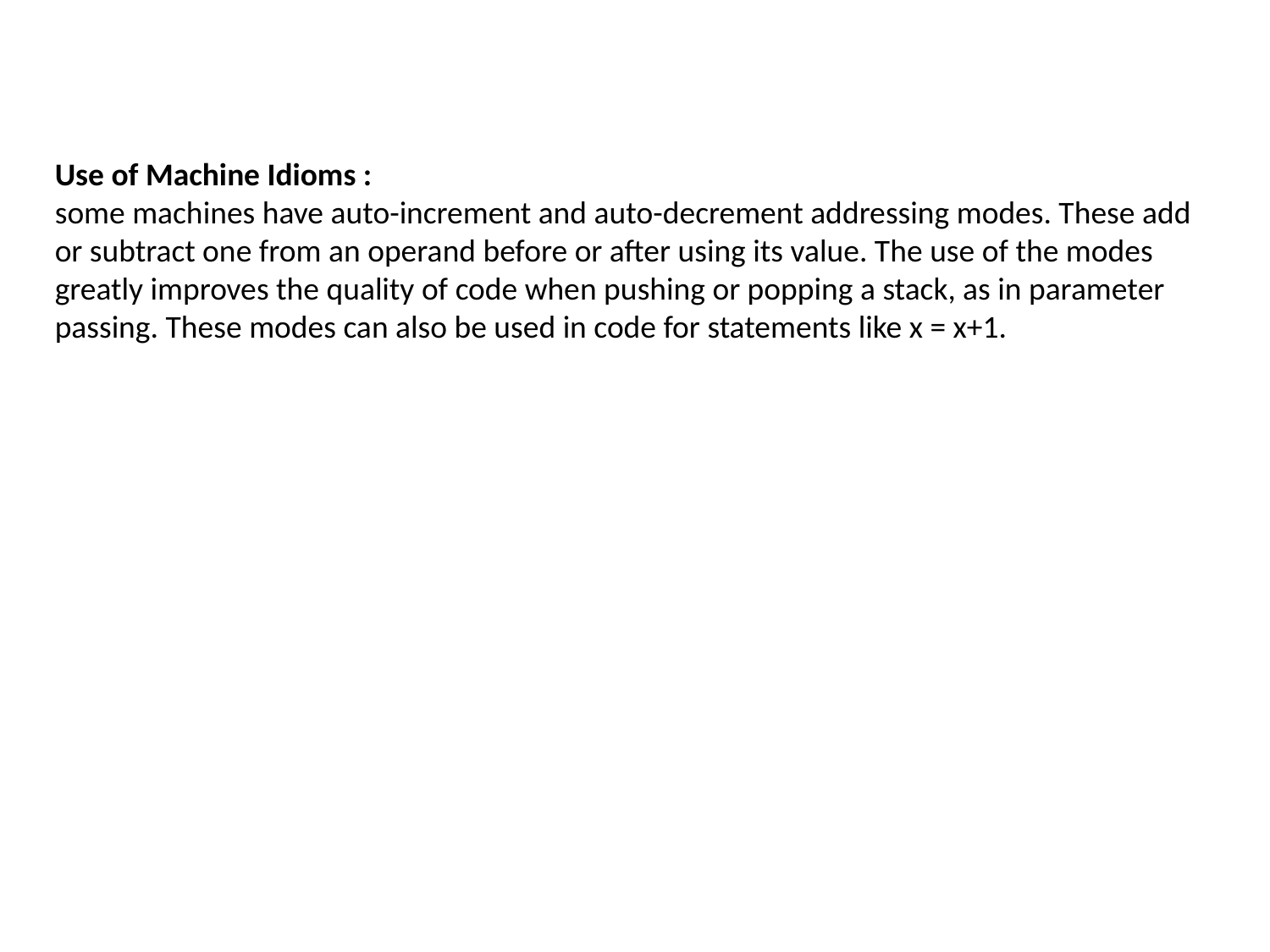

Use of Machine Idioms :
some machines have auto-increment and auto-decrement addressing modes. These add
or subtract one from an operand before or after using its value. The use of the modes greatly improves the quality of code when pushing or popping a stack, as in parameter passing. These modes can also be used in code for statements like x = x+1.